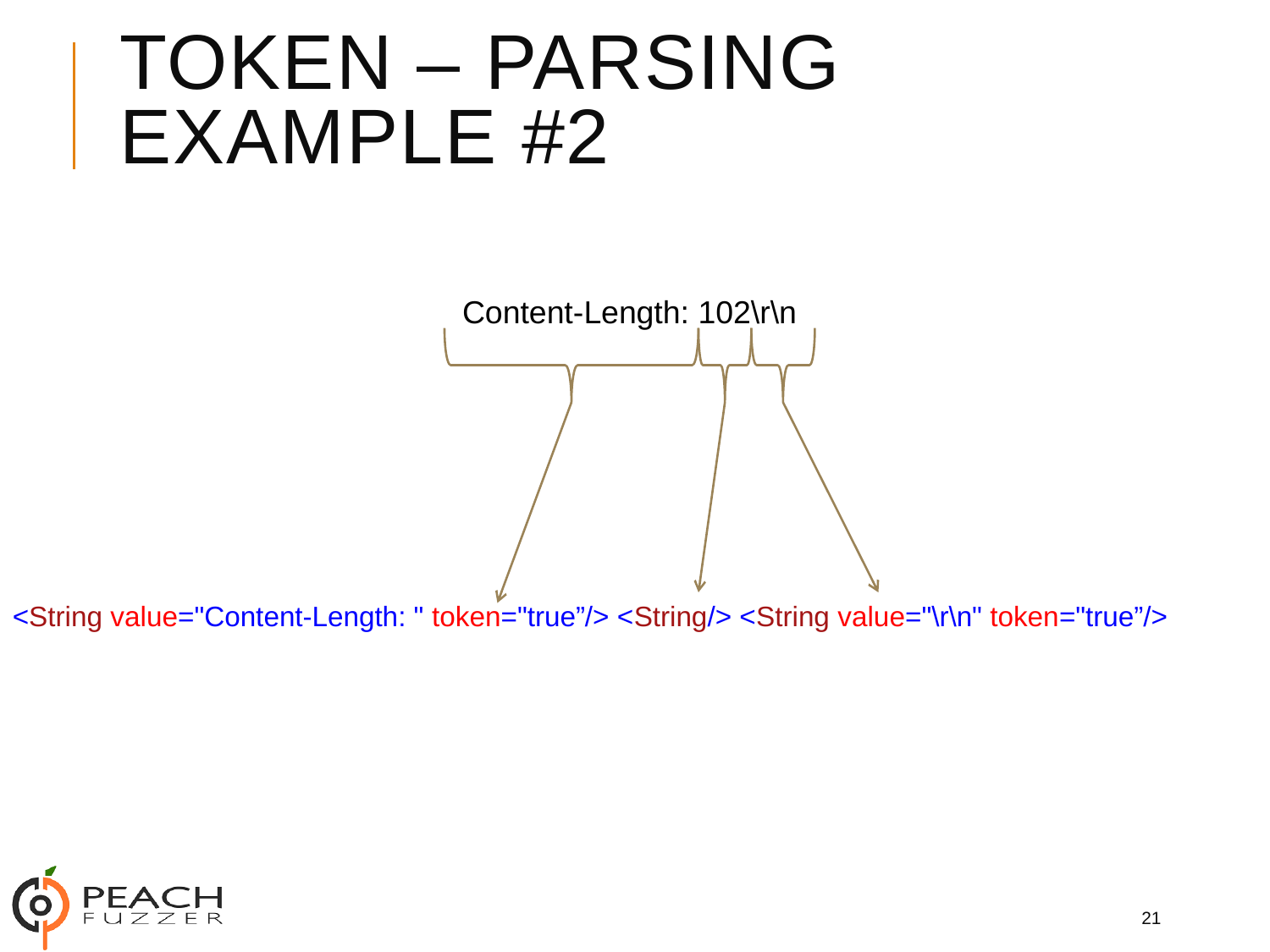

# Token – Parsing Example #2

Content-Length: 102\r\n

<String value="Content-Length: " token="true”/> <String/> <String value="\r\n" token="true”/>
21